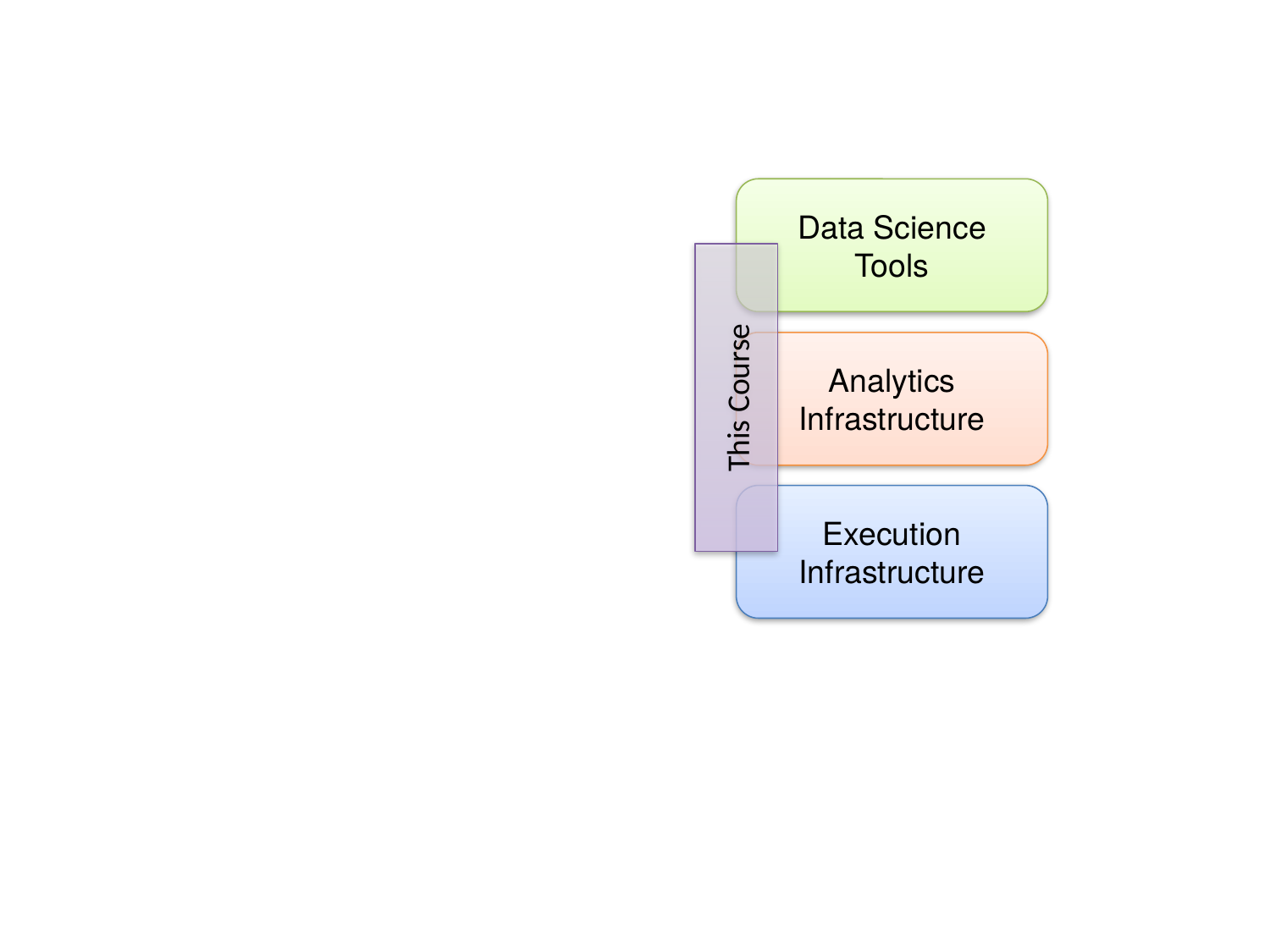

Data Science
Tools
This Course
Analytics Infrastructure
Execution
Infrastructure